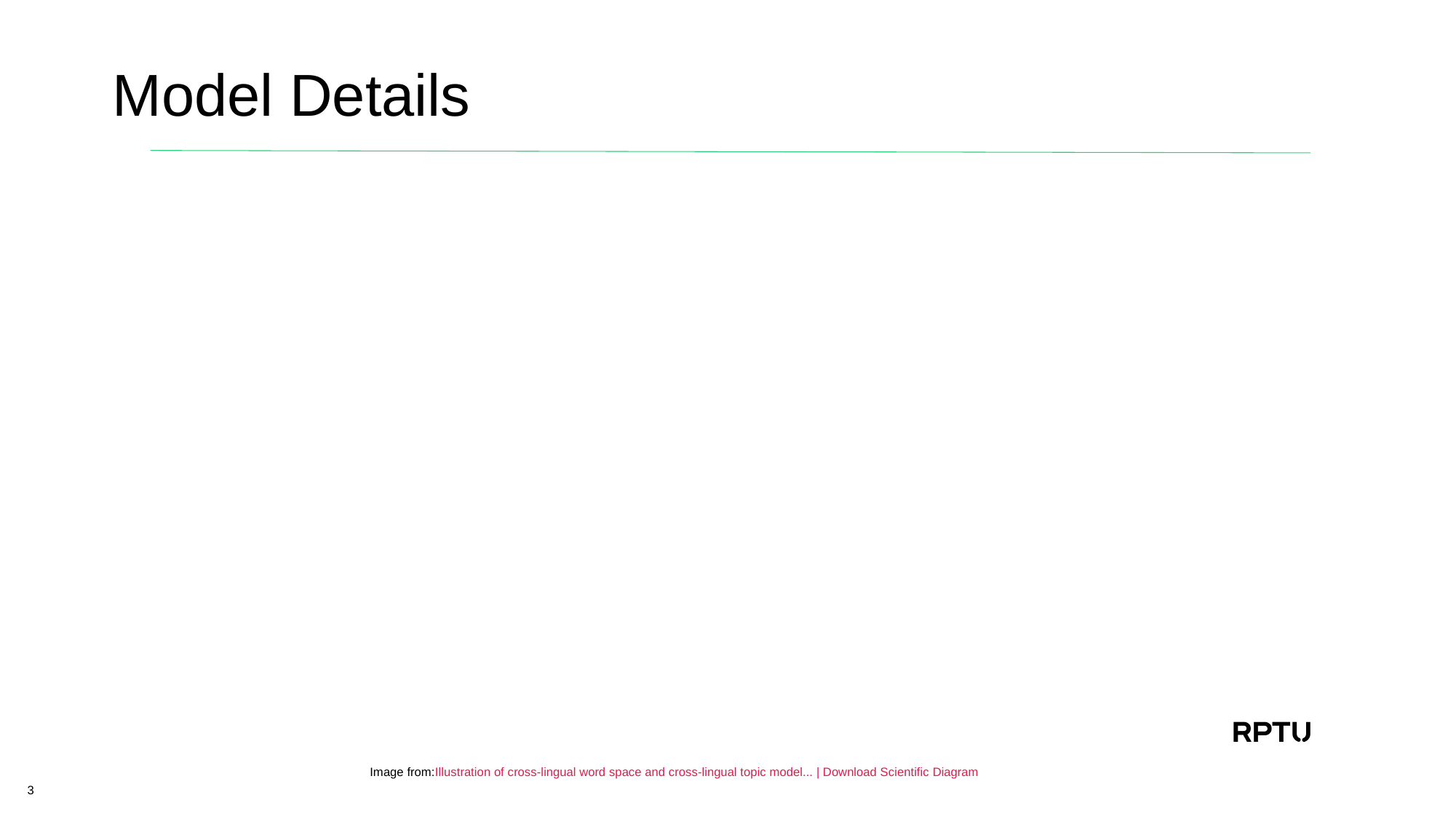

Model Details
Image from:Illustration of cross-lingual word space and cross-lingual topic model... | Download Scientific Diagram

3